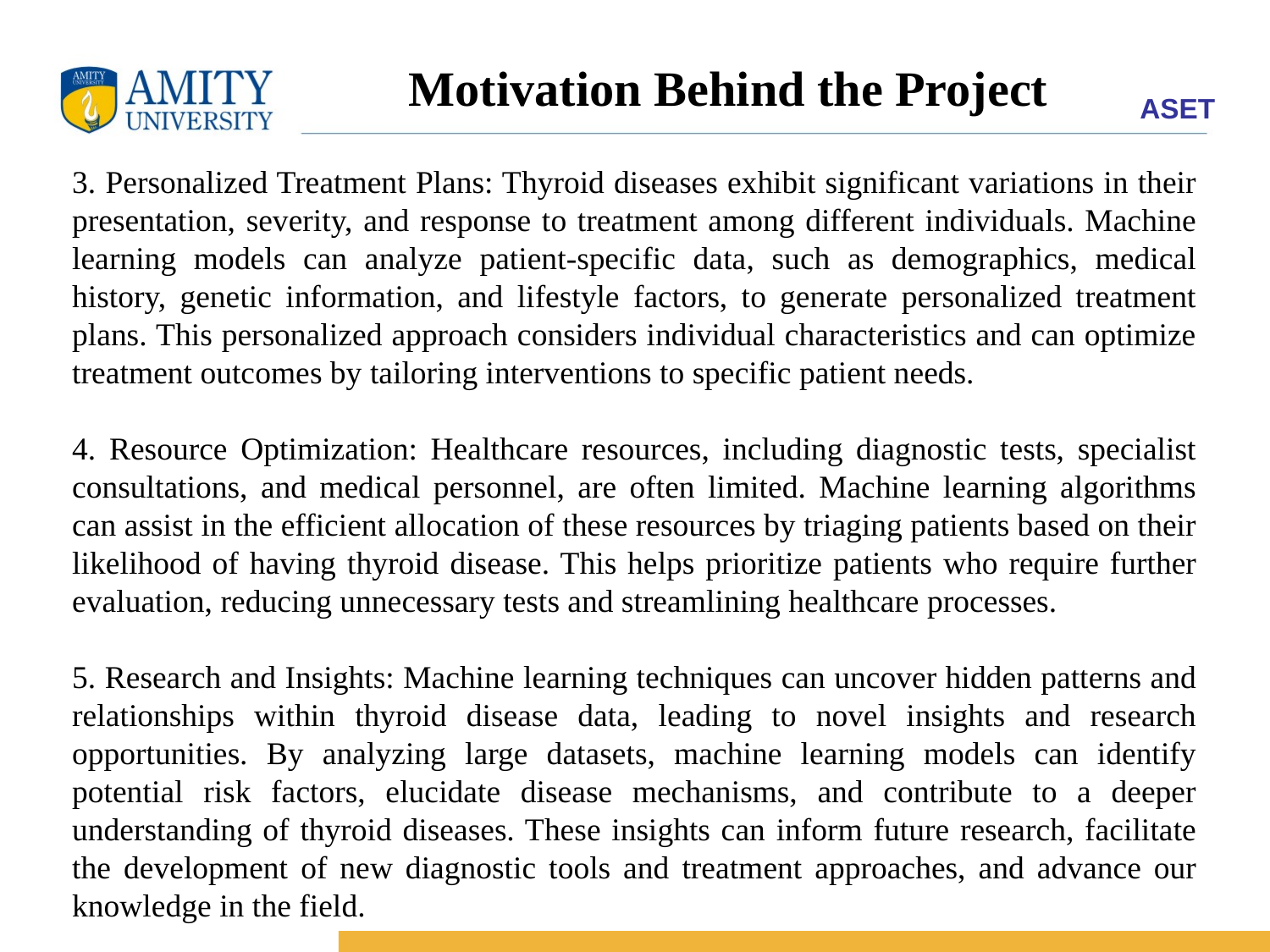

Motivation Behind the Project
3. Personalized Treatment Plans: Thyroid diseases exhibit significant variations in their presentation, severity, and response to treatment among different individuals. Machine learning models can analyze patient-specific data, such as demographics, medical history, genetic information, and lifestyle factors, to generate personalized treatment plans. This personalized approach considers individual characteristics and can optimize treatment outcomes by tailoring interventions to specific patient needs.

4. Resource Optimization: Healthcare resources, including diagnostic tests, specialist consultations, and medical personnel, are often limited. Machine learning algorithms can assist in the efficient allocation of these resources by triaging patients based on their likelihood of having thyroid disease. This helps prioritize patients who require further evaluation, reducing unnecessary tests and streamlining healthcare processes.

5. Research and Insights: Machine learning techniques can uncover hidden patterns and relationships within thyroid disease data, leading to novel insights and research opportunities. By analyzing large datasets, machine learning models can identify potential risk factors, elucidate disease mechanisms, and contribute to a deeper understanding of thyroid diseases. These insights can inform future research, facilitate the development of new diagnostic tools and treatment approaches, and advance our knowledge in the field.